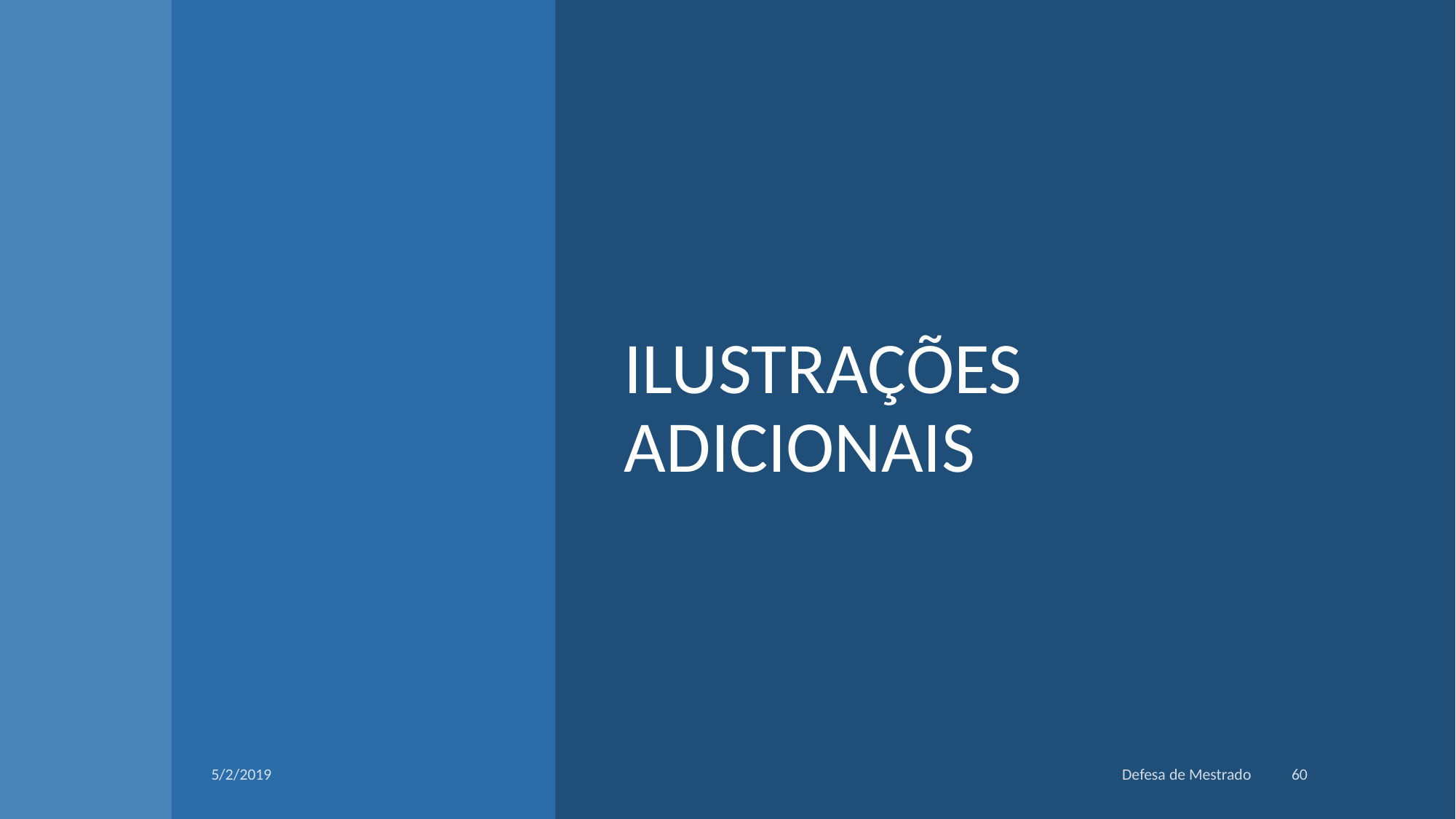

# ILUSTRAÇÕES ADICIONAIS
60
5/2/2019
Defesa de Mestrado